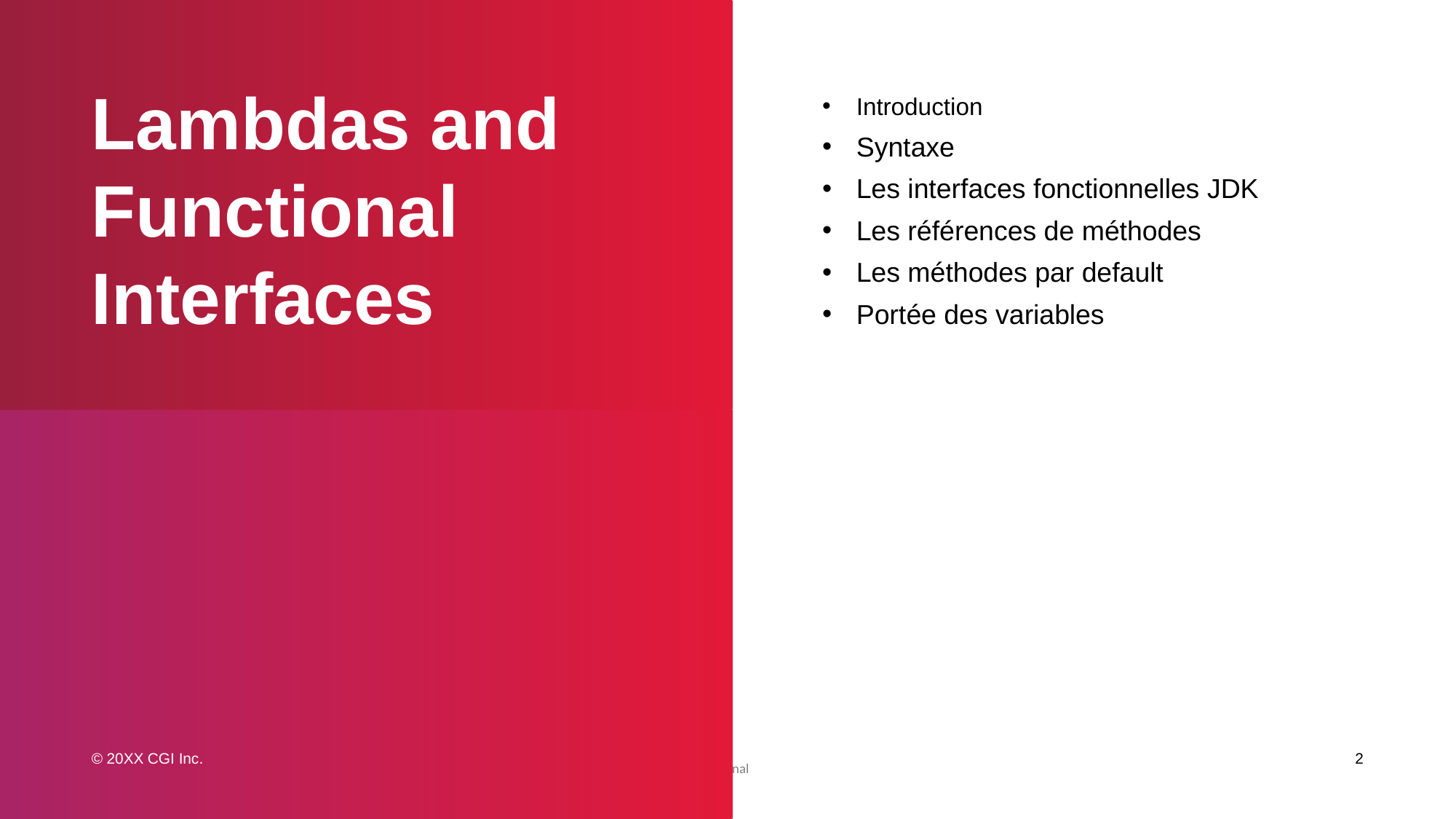

Lambdas and Functional Interfaces

Introduction
Syntaxe
Les interfaces fonctionnelles JDK
Les références de méthodes
Les méthodes par default
Portée des variables

2